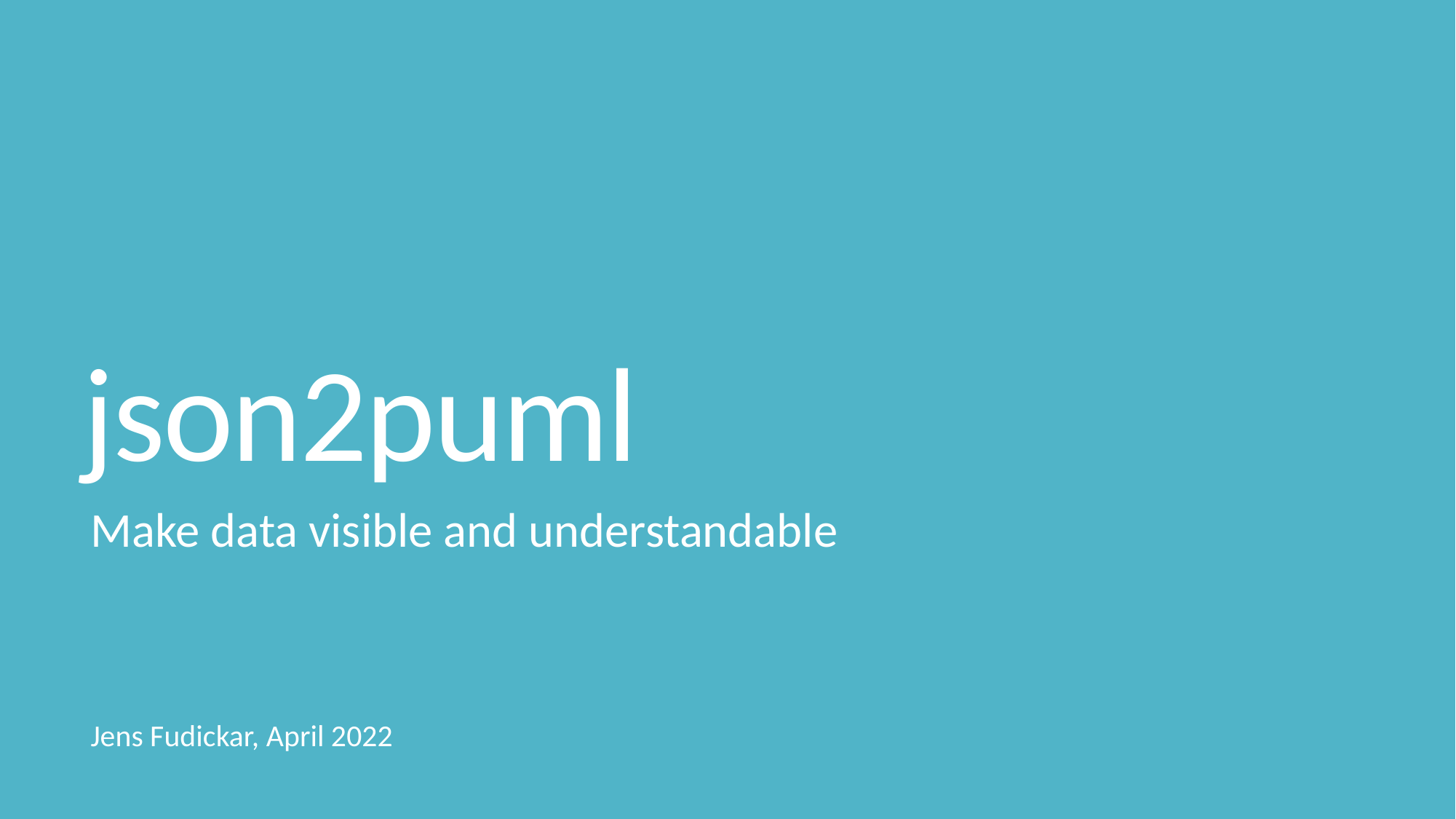

# json2puml
Make data visible and understandable
Jens Fudickar, April 2022